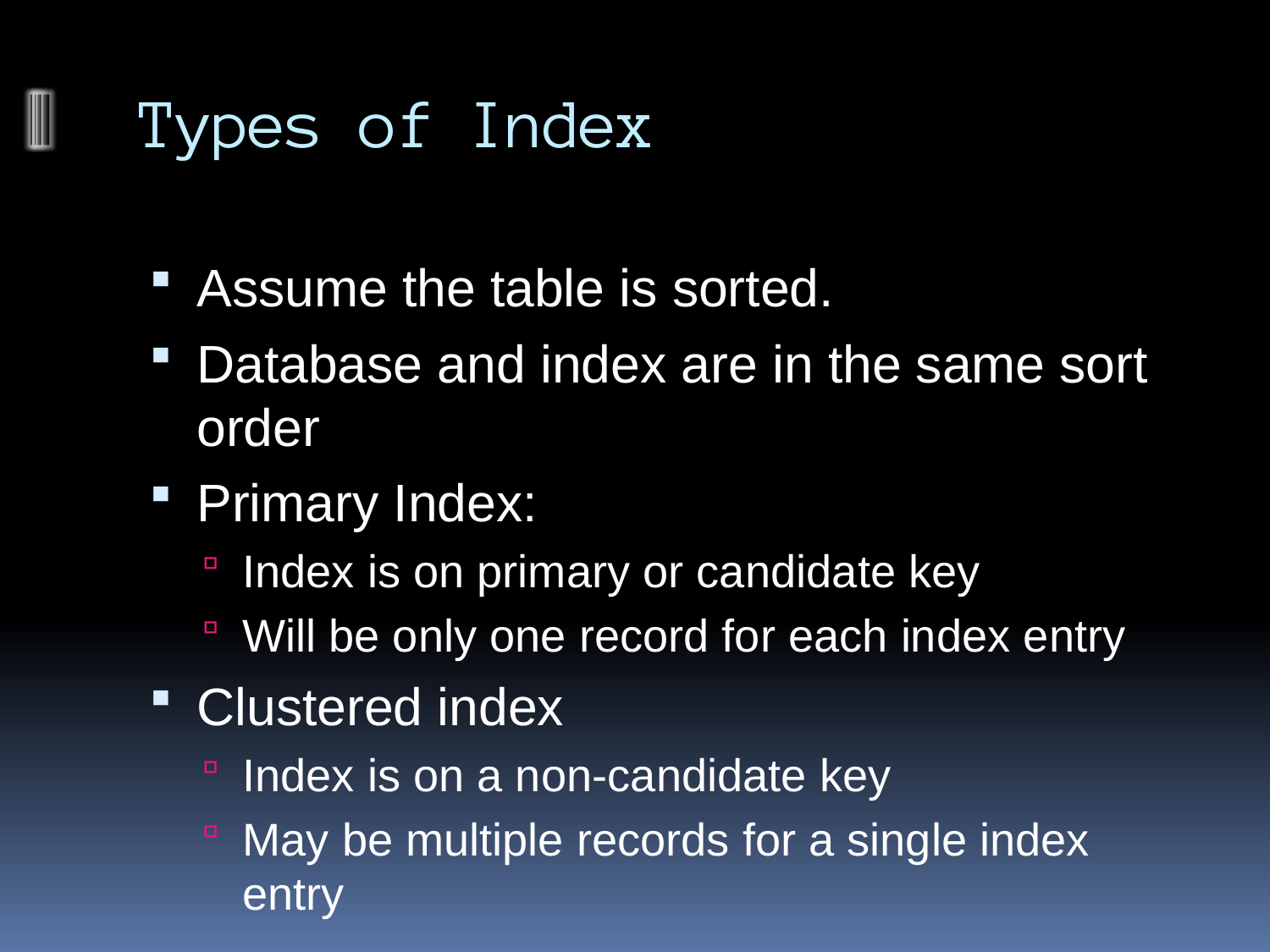

# Types of Index
Assume the table is sorted.
Database and index are in the same sort order
Primary Index:
Index is on primary or candidate key
Will be only one record for each index entry
Clustered index
Index is on a non-candidate key
May be multiple records for a single index entry